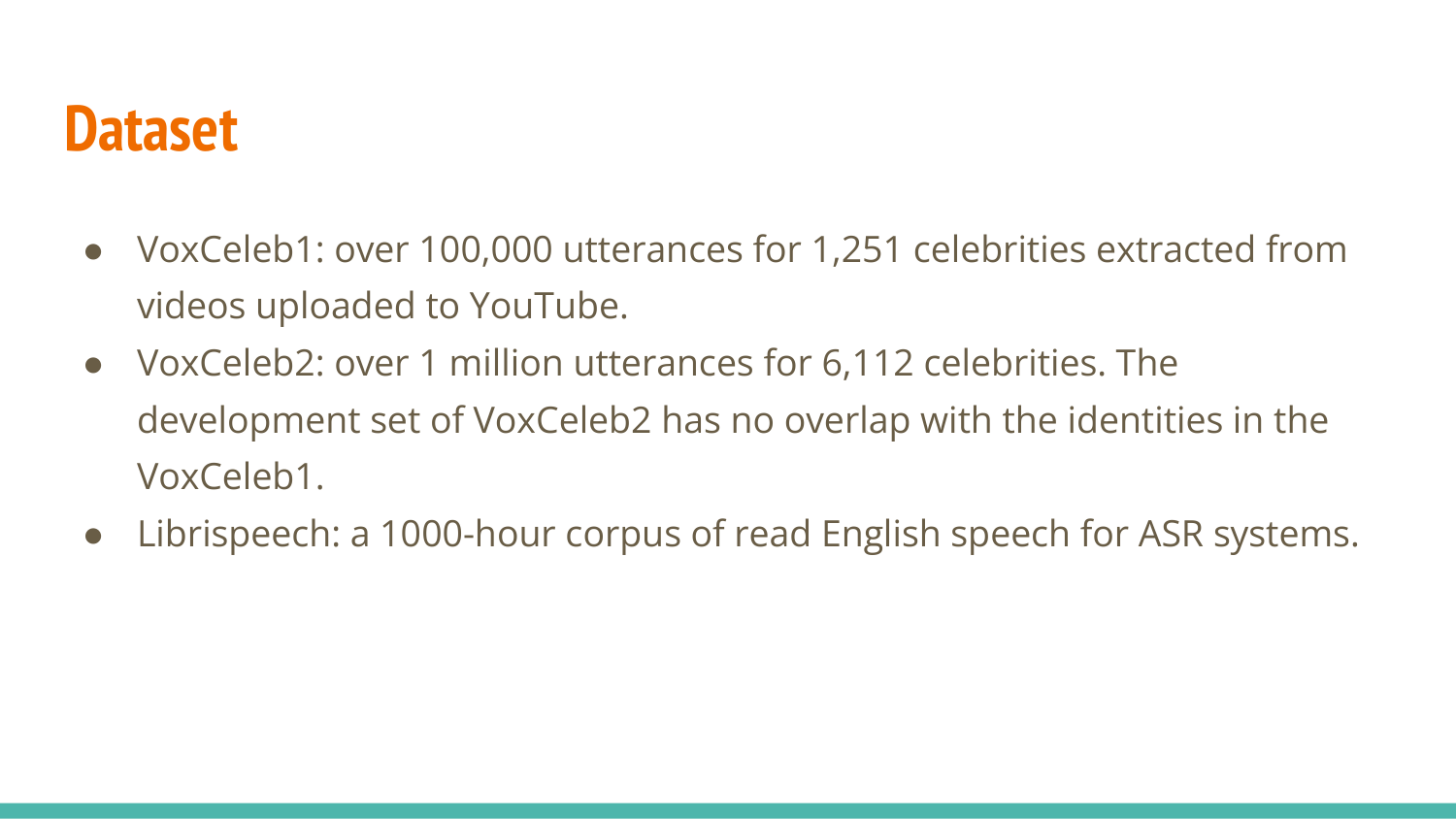

# Dataset
VoxCeleb1: over 100,000 utterances for 1,251 celebrities extracted from videos uploaded to YouTube.
VoxCeleb2: over 1 million utterances for 6,112 celebrities. The development set of VoxCeleb2 has no overlap with the identities in the VoxCeleb1.
Librispeech: a 1000-hour corpus of read English speech for ASR systems.